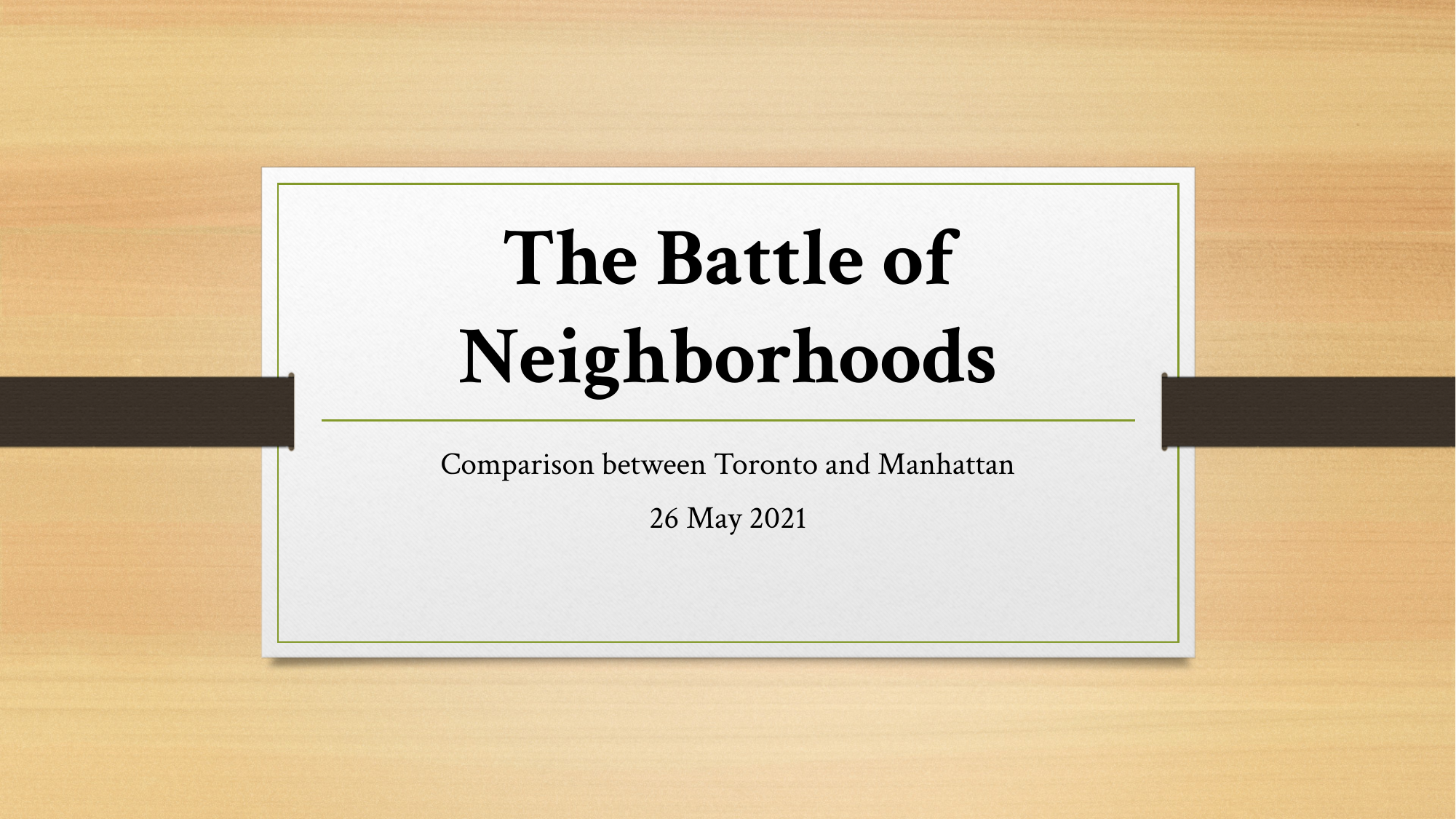

# The Battle of Neighborhoods
Comparison between Toronto and Manhattan
26 May 2021